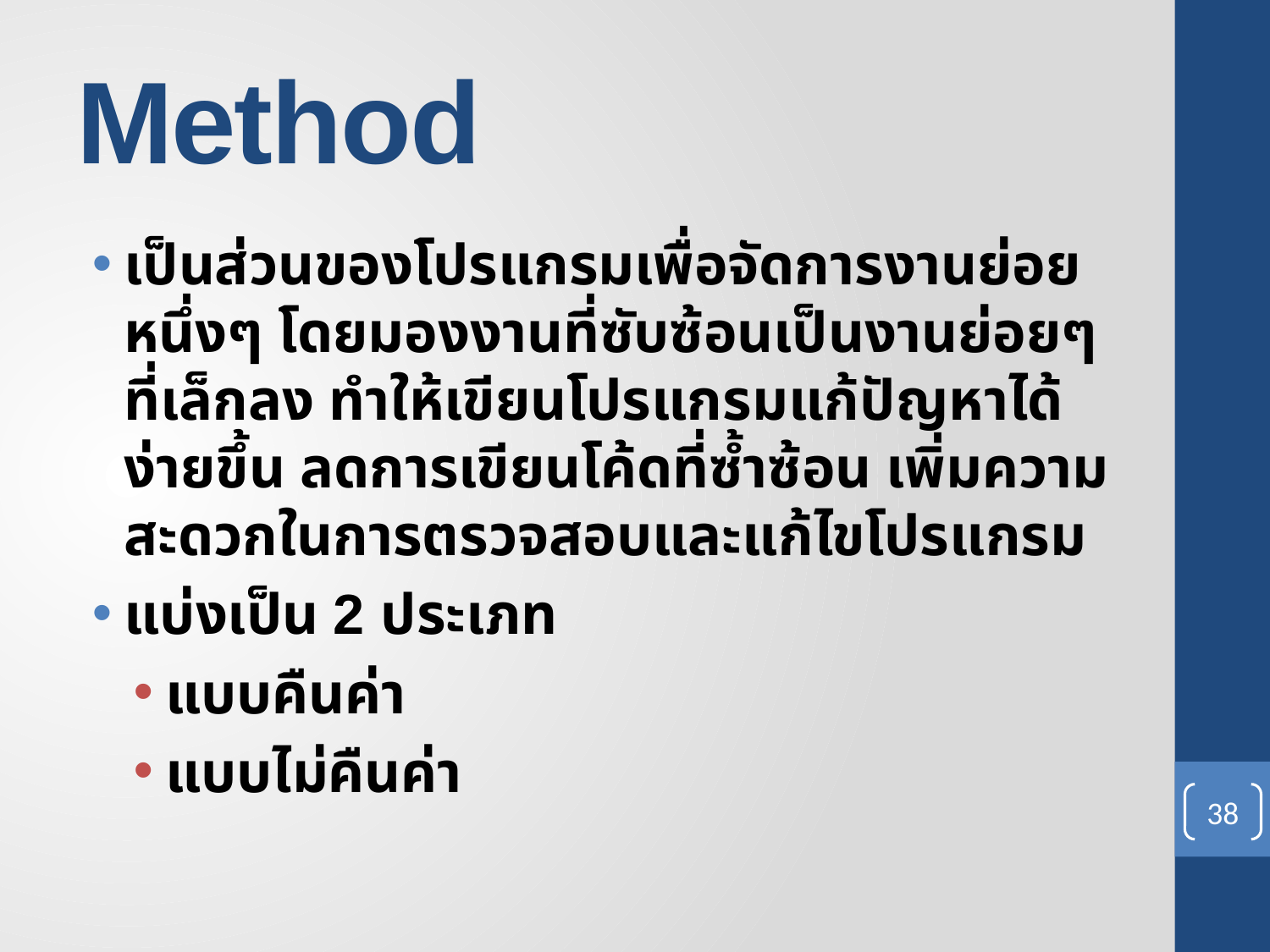

# Method
เป็นส่วนของโปรแกรมเพื่อจัดการงานย่อยหนึ่งๆ โดยมองงานที่ซับซ้อนเป็นงานย่อยๆ ที่เล็กลง ทำให้เขียนโปรแกรมแก้ปัญหาได้ง่ายขึ้น ลดการเขียนโค้ดที่ซ้ำซ้อน เพิ่มความสะดวกในการตรวจสอบและแก้ไขโปรแกรม
แบ่งเป็น 2 ประเภท
แบบคืนค่า
แบบไม่คืนค่า
38